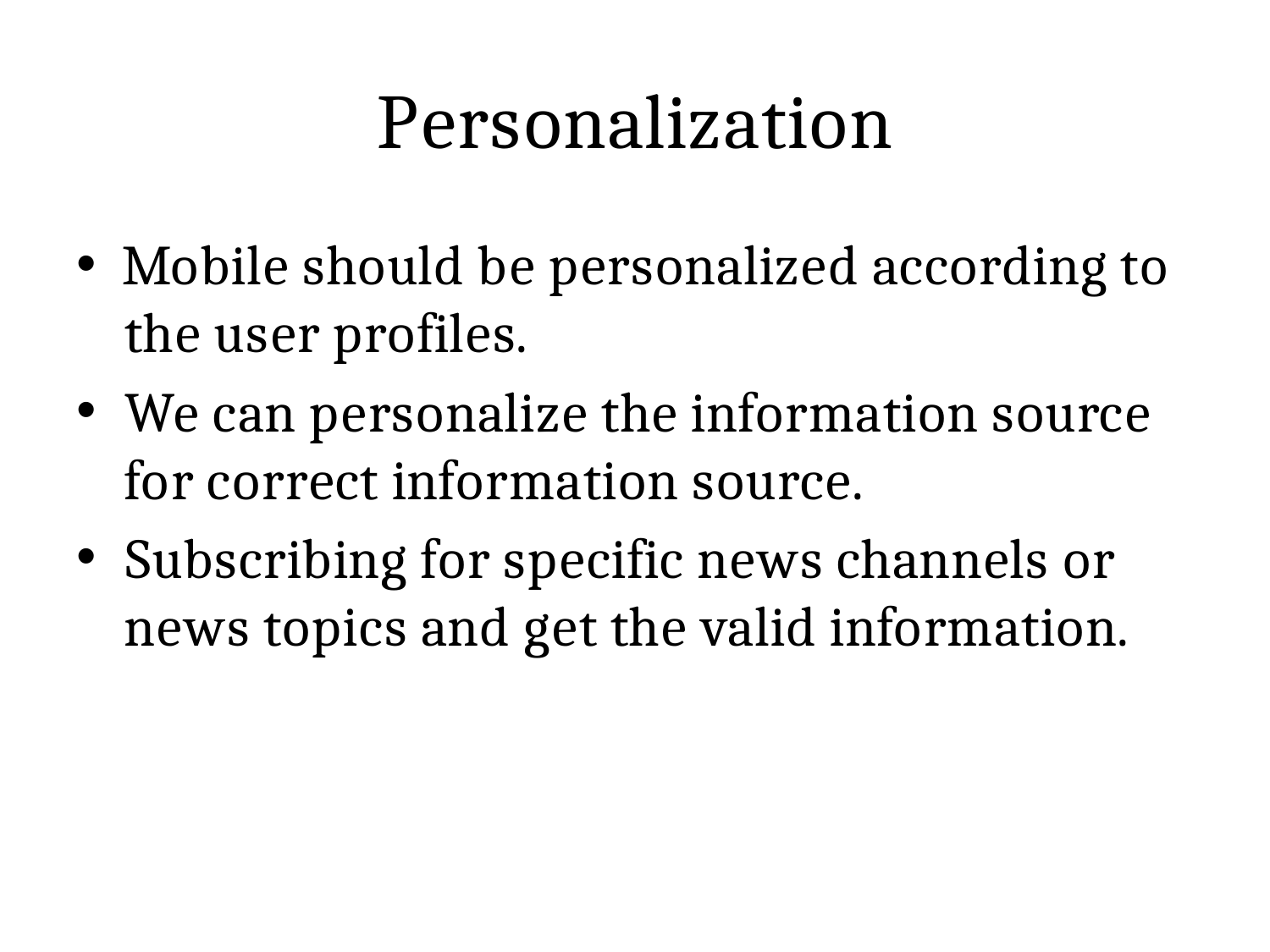

# Personalization
Mobile should be personalized according to the user profiles.
We can personalize the information source for correct information source.
Subscribing for specific news channels or news topics and get the valid information.